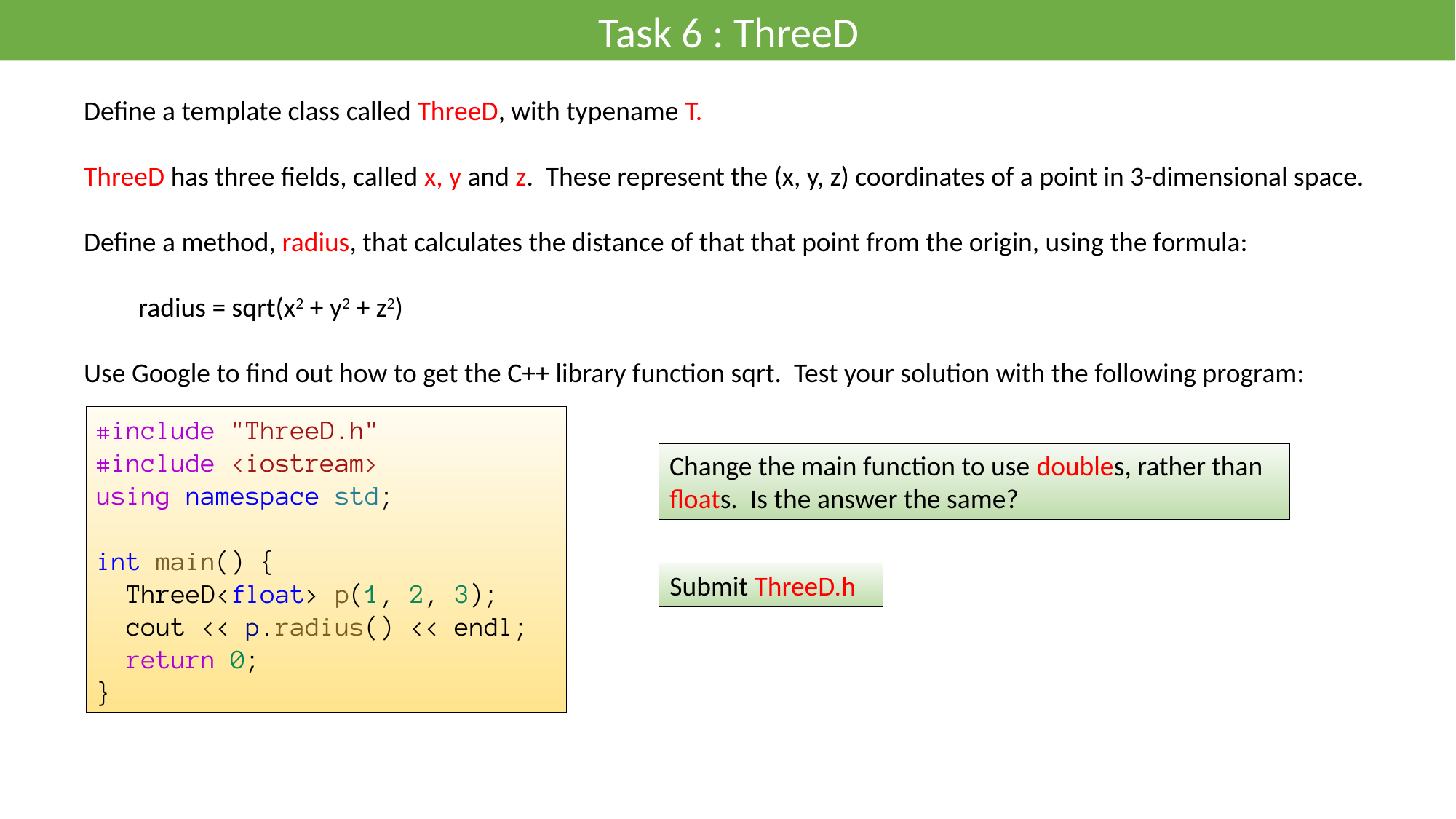

Task 6 : ThreeD
Define a template class called ThreeD, with typename T.

ThreeD has three fields, called x, y and z.  These represent the (x, y, z) coordinates of a point in 3-dimensional space.

Define a method, radius, that calculates the distance of that that point from the origin, using the formula:

radius = sqrt(x2 + y2 + z2)

Use Google to find out how to get the C++ library function sqrt.  Test your solution with the following program:
#include "ThreeD.h"
#include <iostream>
using namespace std;
int main() {
  ThreeD<float> p(1, 2, 3);
  cout << p.radius() << endl;
  return 0;
}
Change the main function to use doubles, rather than floats.  Is the answer the same?
Submit ThreeD.h